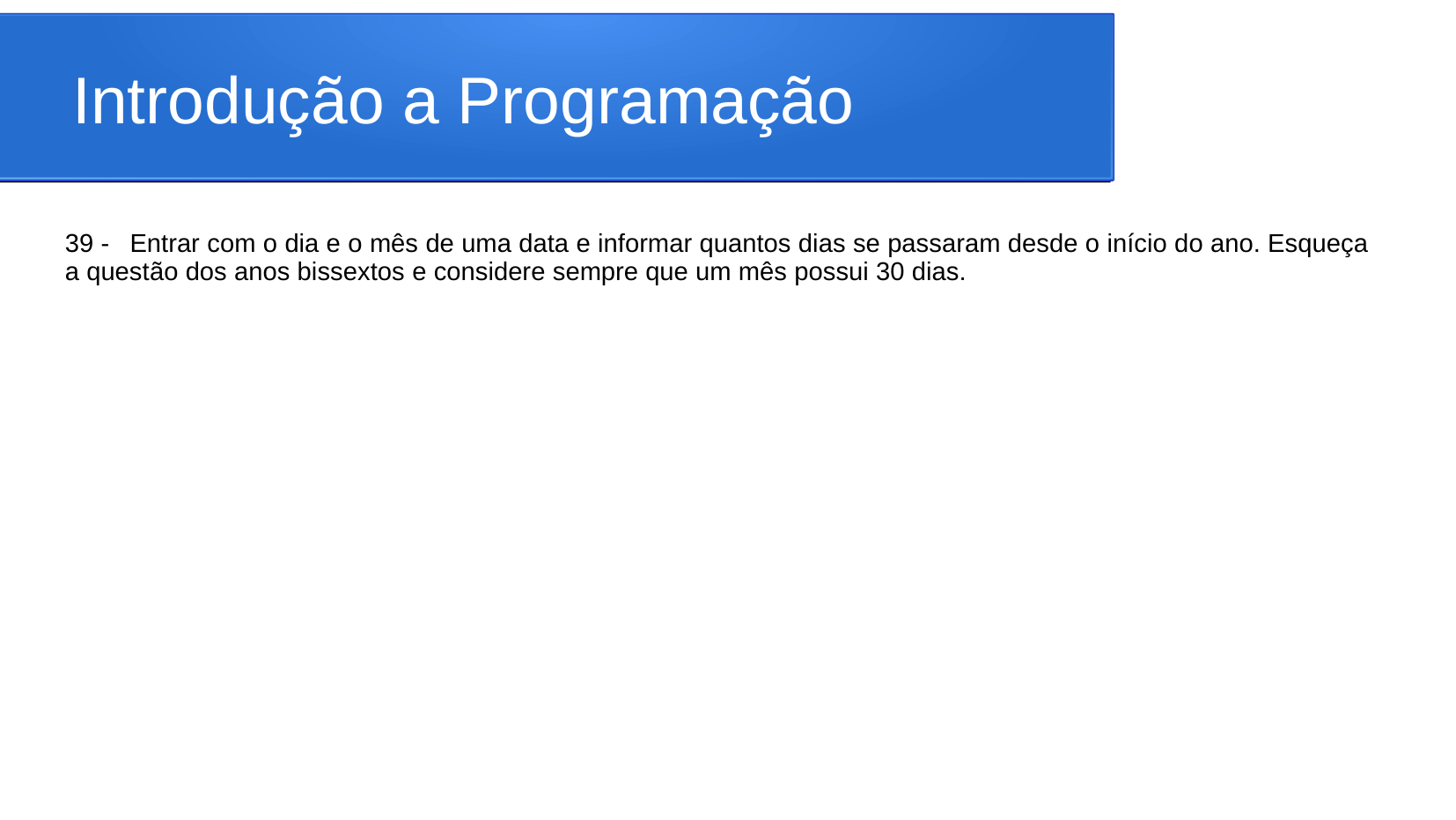

# Introdução a Programação
39 -	Entrar com o dia e o mês de uma data e informar quantos dias se passaram desde o início do ano. Esqueça a questão dos anos bissextos e considere sempre que um mês possui 30 dias.